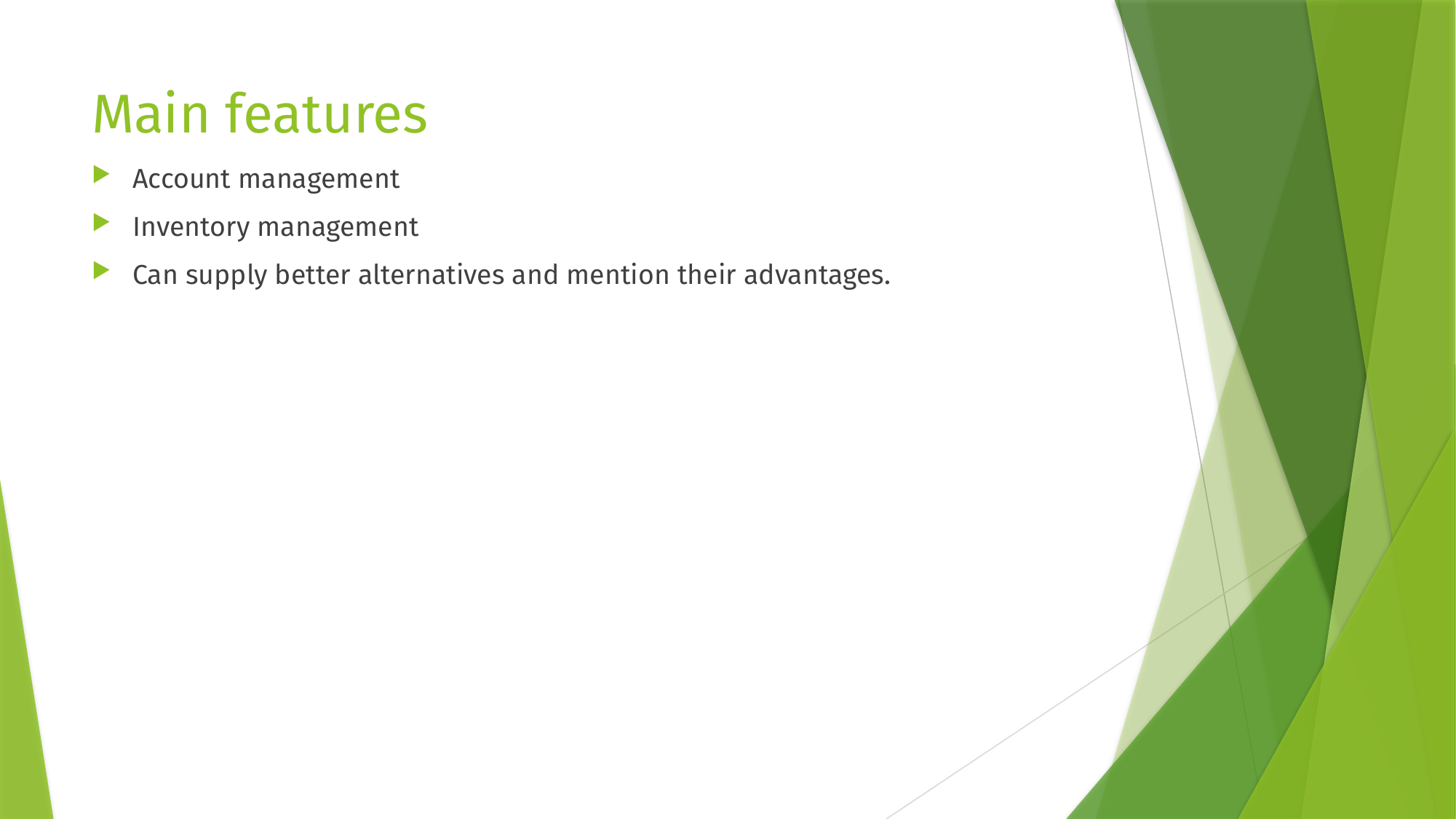

# Main features
Account management
Inventory management
Can supply better alternatives and mention their advantages.